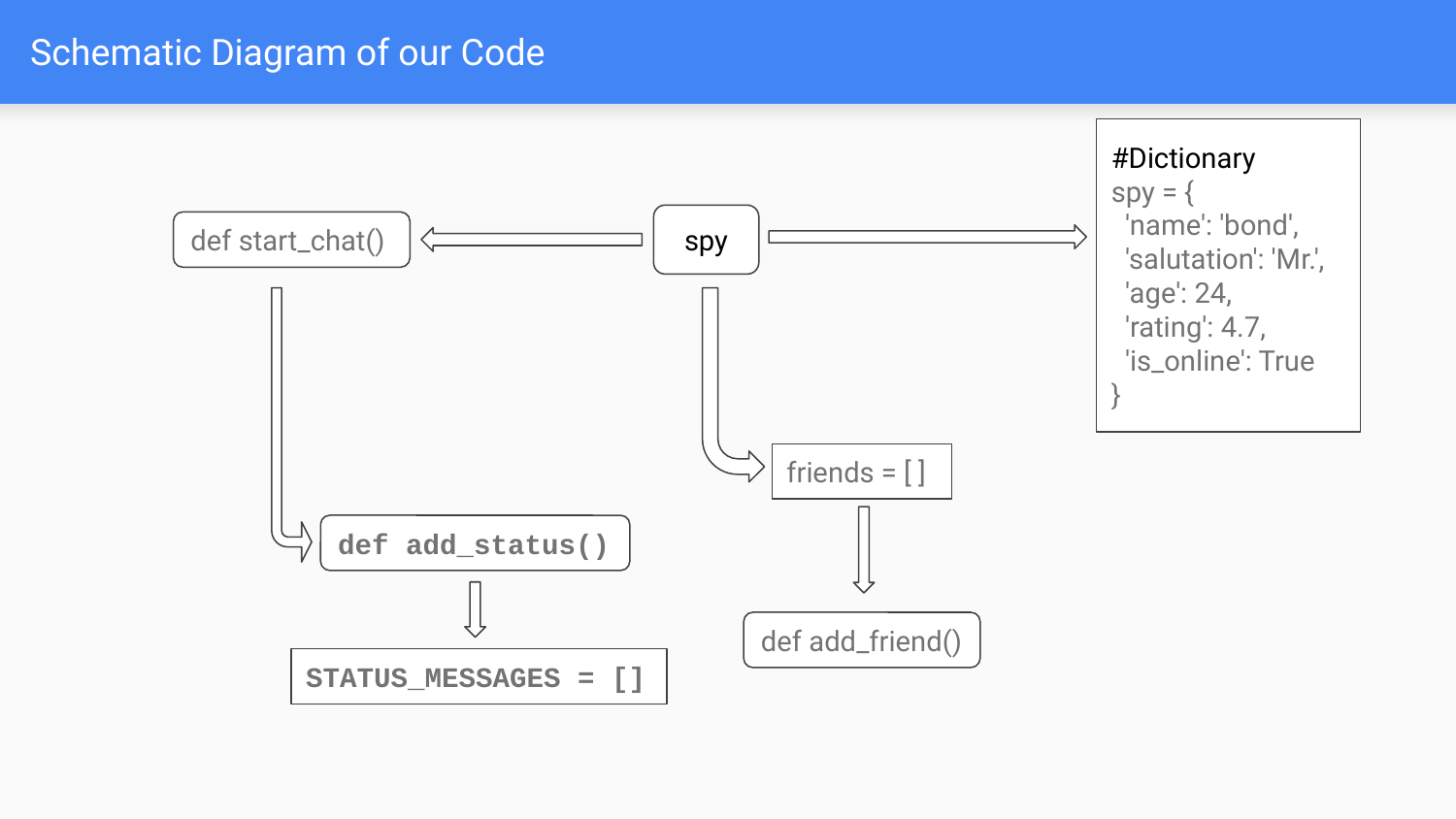

# Schematic Diagram of our Code
#Dictionary
spy = {
  'name': 'bond',
  'salutation': 'Mr.',
  'age': 24,
  'rating': 4.7,
  'is_online': True
}
spy
def start_chat()

friends = [ ]

def add_status()

def add_friend()
STATUS_MESSAGES = []